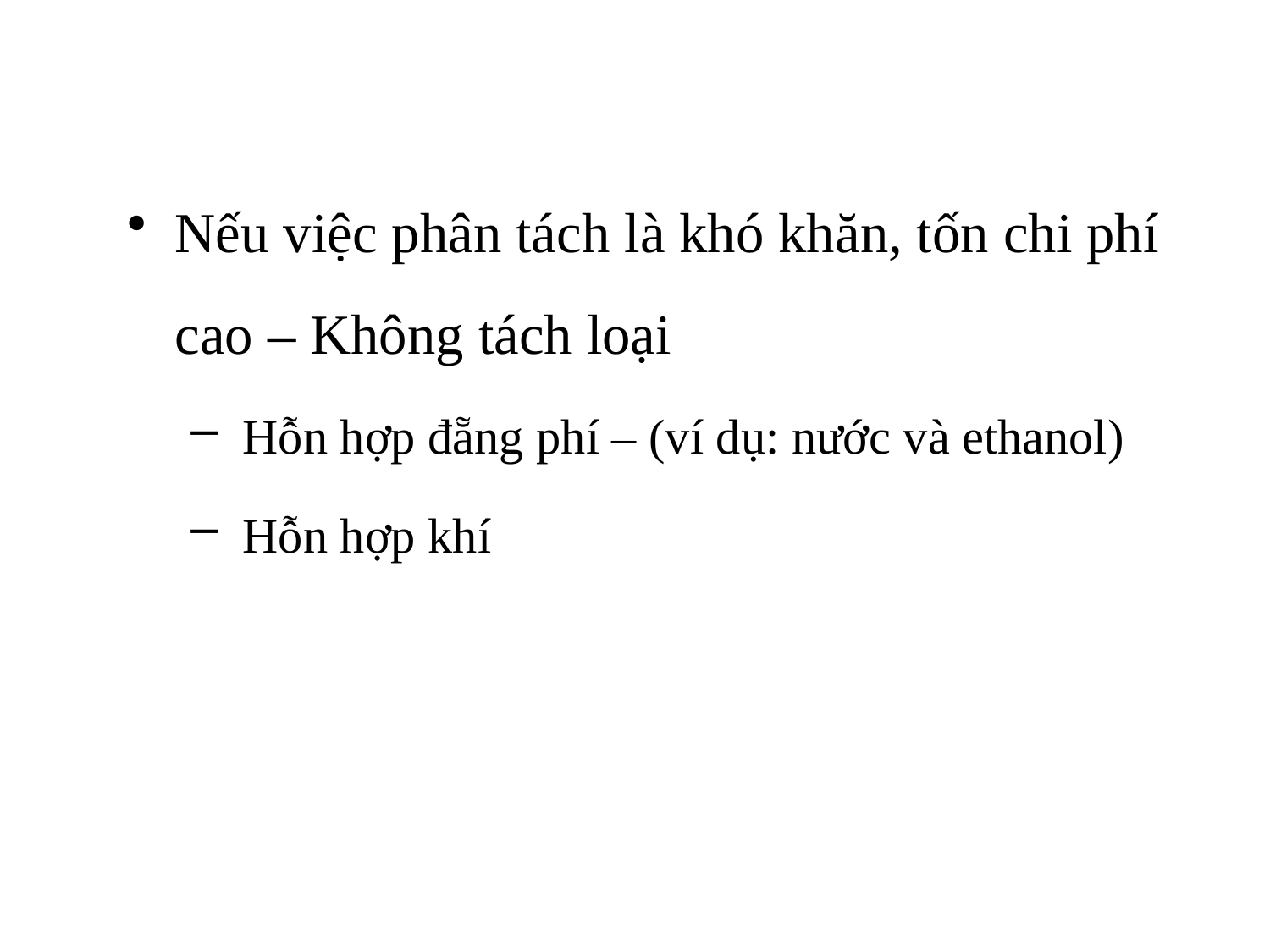

Nếu việc phân tách là khó khăn, tốn chi phí cao – Không tách loại
 Hỗn hợp đẵng phí – (ví dụ: nước và ethanol)
 Hỗn hợp khí